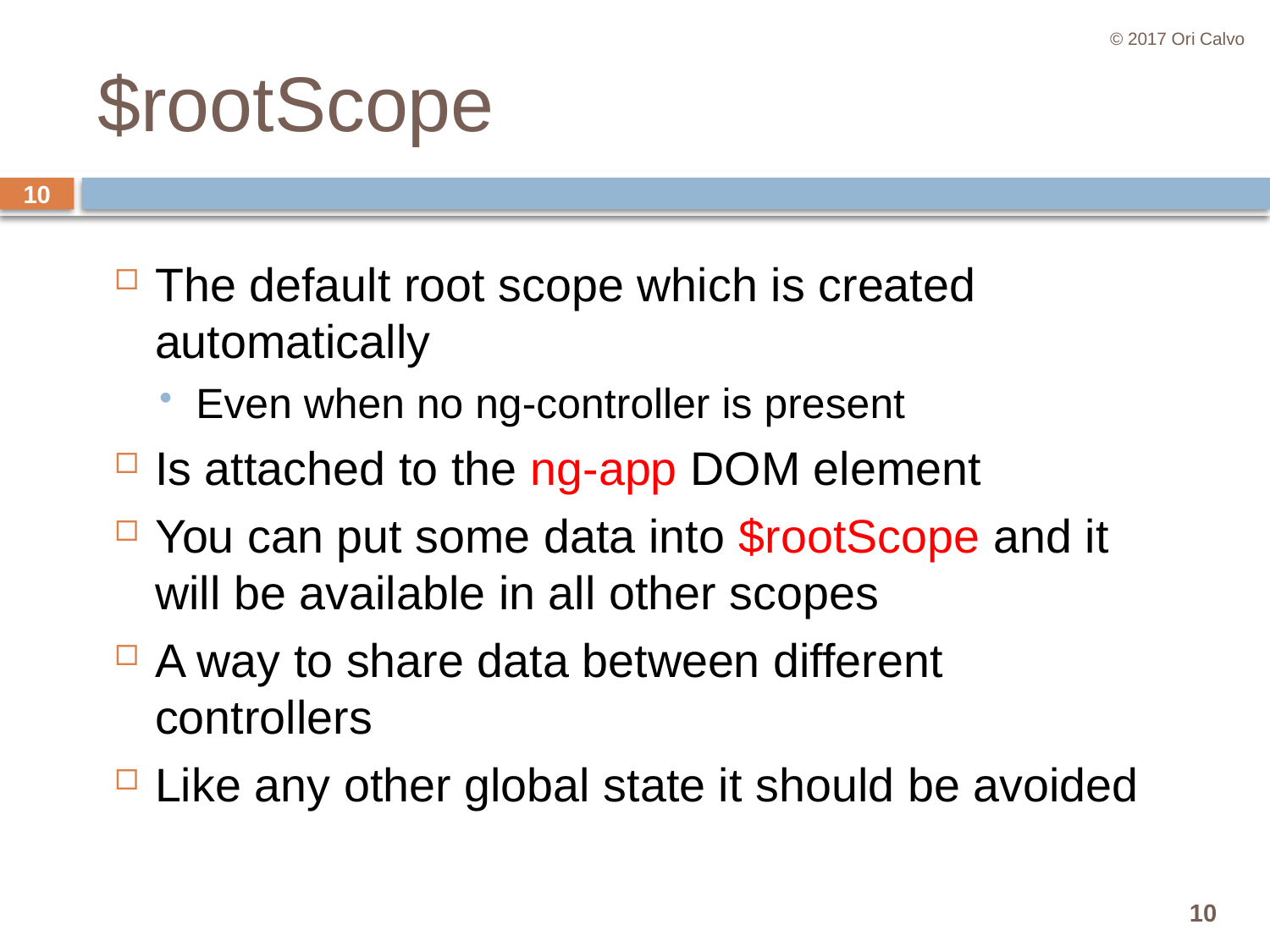

© 2017 Ori Calvo
# $rootScope
10
The default root scope which is created automatically
Even when no ng-controller is present
Is attached to the ng-app DOM element
You can put some data into $rootScope and it will be available in all other scopes
A way to share data between different controllers
Like any other global state it should be avoided